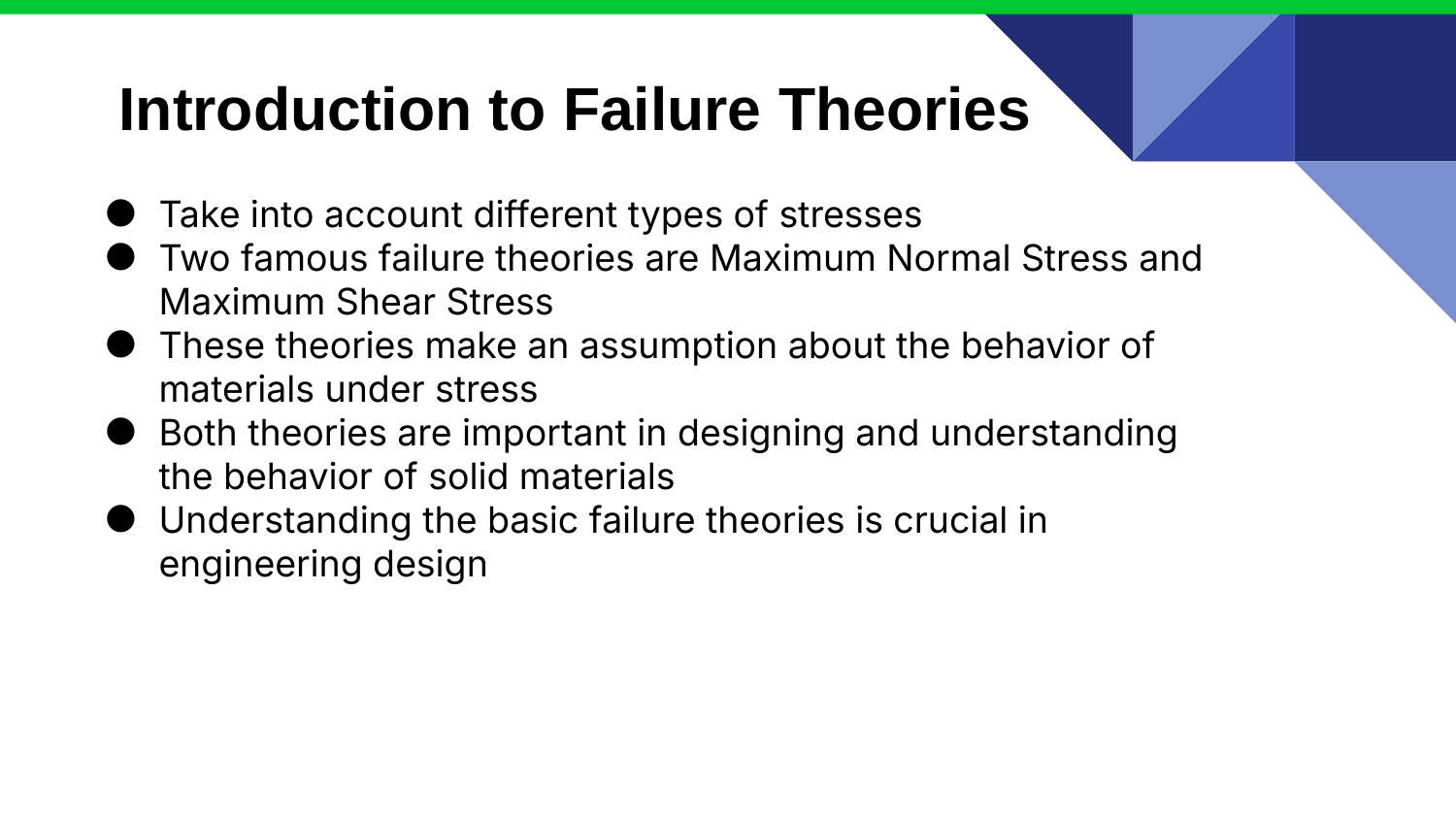

# Introduction to Failure Theories
Take into account different types of stresses
Two famous failure theories are Maximum Normal Stress and Maximum Shear Stress
These theories make an assumption about the behavior of materials under stress
Both theories are important in designing and understanding the behavior of solid materials
Understanding the basic failure theories is crucial in engineering design

Photo by Pexels